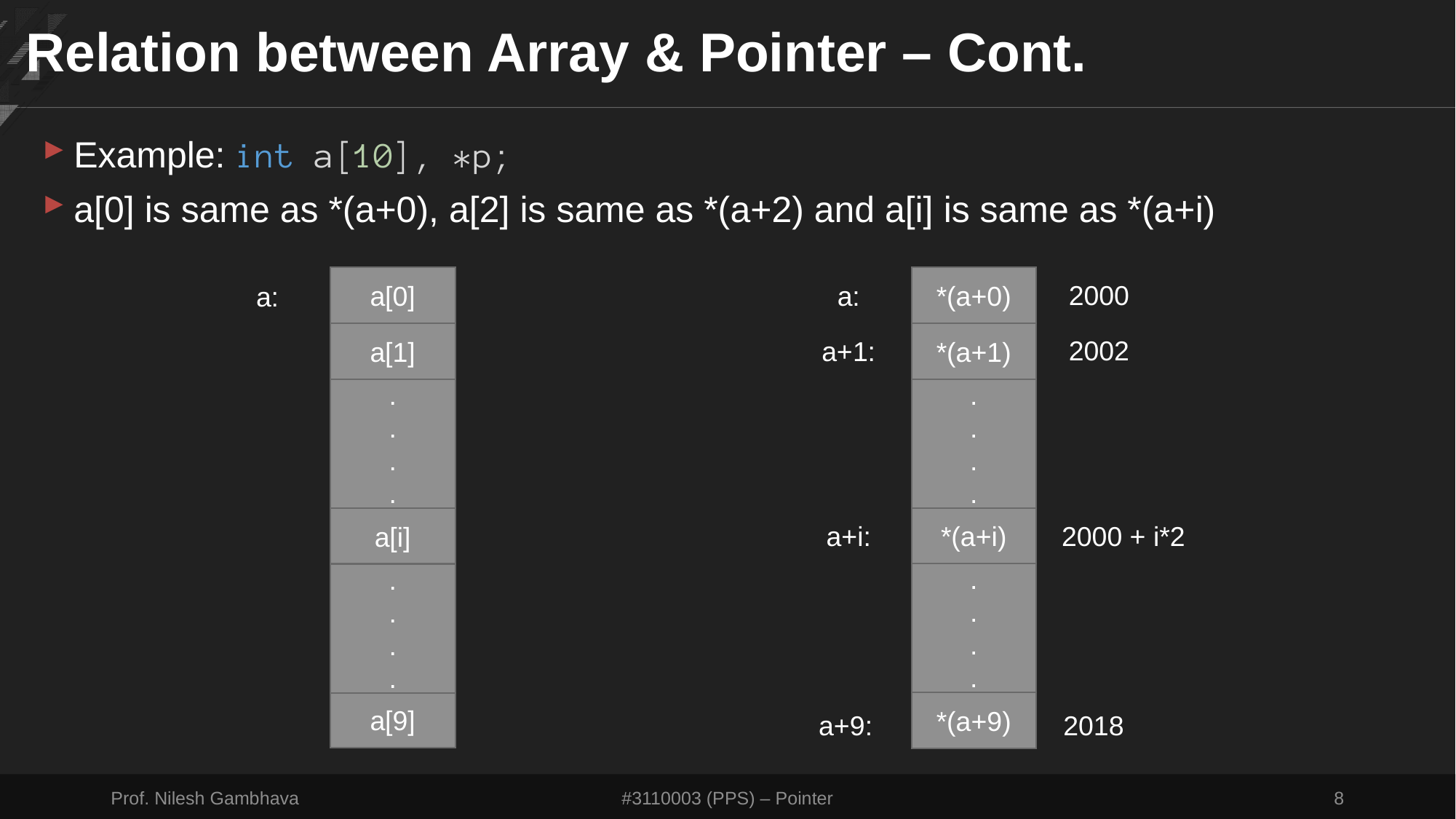

# Relation between Array & Pointer – Cont.
Example: int a[10], *p;
a[0] is same as *(a+0), a[2] is same as *(a+2) and a[i] is same as *(a+i)
a[0]
*(a+0)
2000
a:
a:
a[1]
*(a+1)
2002
a+1:
.
.
.
.
.
.
.
.
*(a+i)
a[i]
a+i:
2000 + i*2
.
.
.
.
.
.
.
.
a[9]
*(a+9)
a+9:
2018